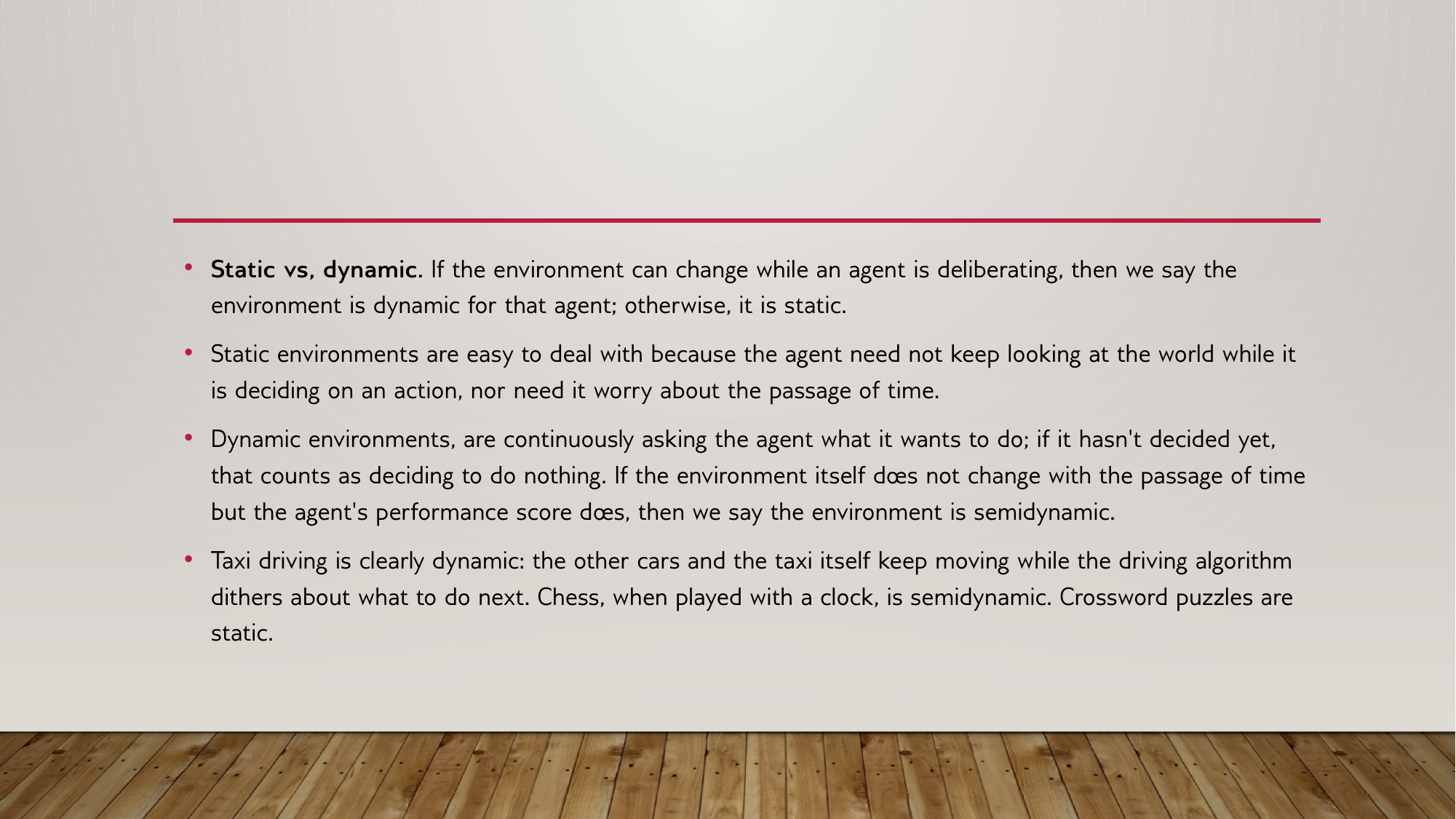

#
Static vs, dynamic. If the environment can change while an agent is deliberating, then we say the environment is dynamic for that agent; otherwise, it is static.
Static environments are easy to deal with because the agent need not keep looking at the world while it is deciding on an action, nor need it worry about the passage of time.
Dynamic environments, are continuously asking the agent what it wants to do; if it hasn't decided yet, that counts as deciding to do nothing. If the environment itself does not change with the passage of time but the agent's performance score does, then we say the environment is semidynamic.
Taxi driving is clearly dynamic: the other cars and the taxi itself keep moving while the driving algorithm dithers about what to do next. Chess, when played with a clock, is semidynamic. Crossword puzzles are static.